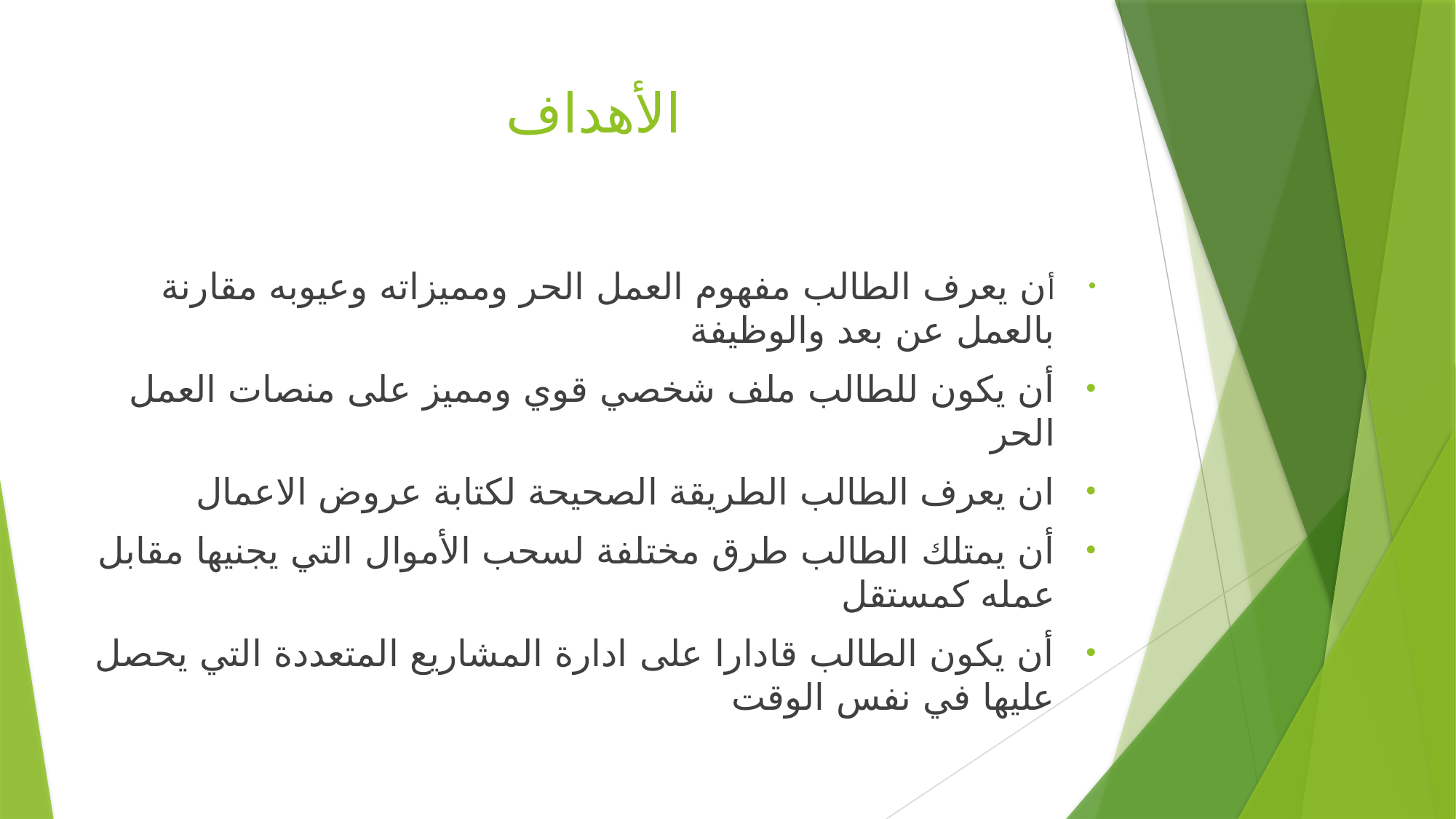

# الأهداف
أن يعرف الطالب مفهوم العمل الحر ومميزاته وعيوبه مقارنة بالعمل عن بعد والوظيفة
أن يكون للطالب ملف شخصي قوي ومميز على منصات العمل الحر
ان يعرف الطالب الطريقة الصحيحة لكتابة عروض الاعمال
أن يمتلك الطالب طرق مختلفة لسحب الأموال التي يجنيها مقابل عمله كمستقل
أن يكون الطالب قادارا على ادارة المشاريع المتعددة التي يحصل عليها في نفس الوقت